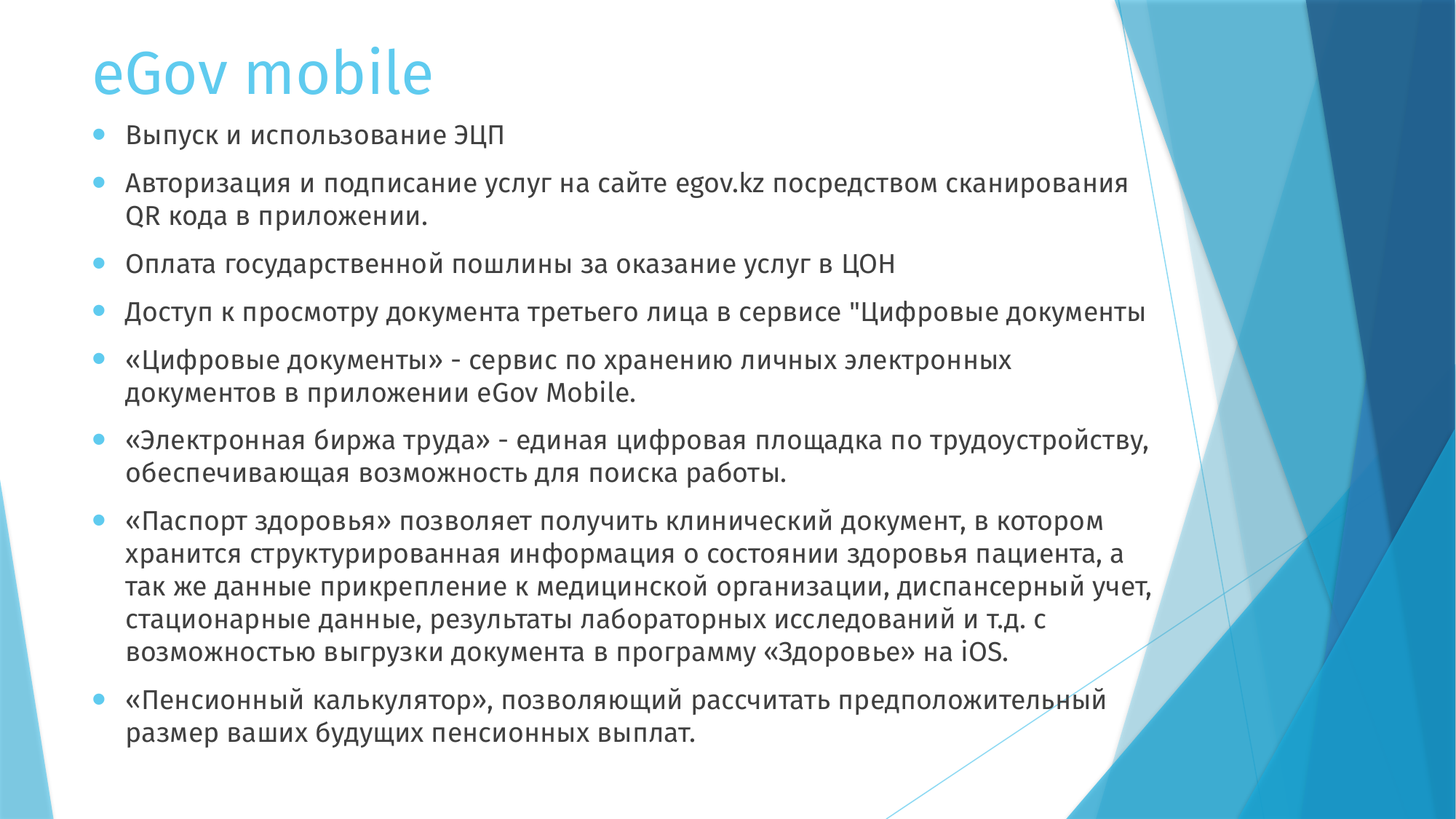

# eGov mobile
Выпуск и использование ЭЦП
Авторизация и подписание услуг на сайте egov.kz посредством сканирования QR кода в приложении.
Оплата государственной пошлины за оказание услуг в ЦОН
Доступ к просмотру документа третьего лица в сервисе "Цифровые документы
«Цифровые документы» - сервис по хранению личных электронных документов в приложении eGov Mobile.
«Электронная биржа труда» - единая цифровая площадка по трудоустройству, обеспечивающая возможность для поиска работы.
«Паспорт здоровья» позволяет получить клинический документ, в котором хранится структурированная информация о состоянии здоровья пациента, а так же данные прикрепление к медицинской организации, диспансерный учет, стационарные данные, результаты лабораторных исследований и т.д. с возможностью выгрузки документа в программу «Здоровье» на iOS.
«Пенсионный калькулятор», позволяющий рассчитать предположительный размер ваших будущих пенсионных выплат.